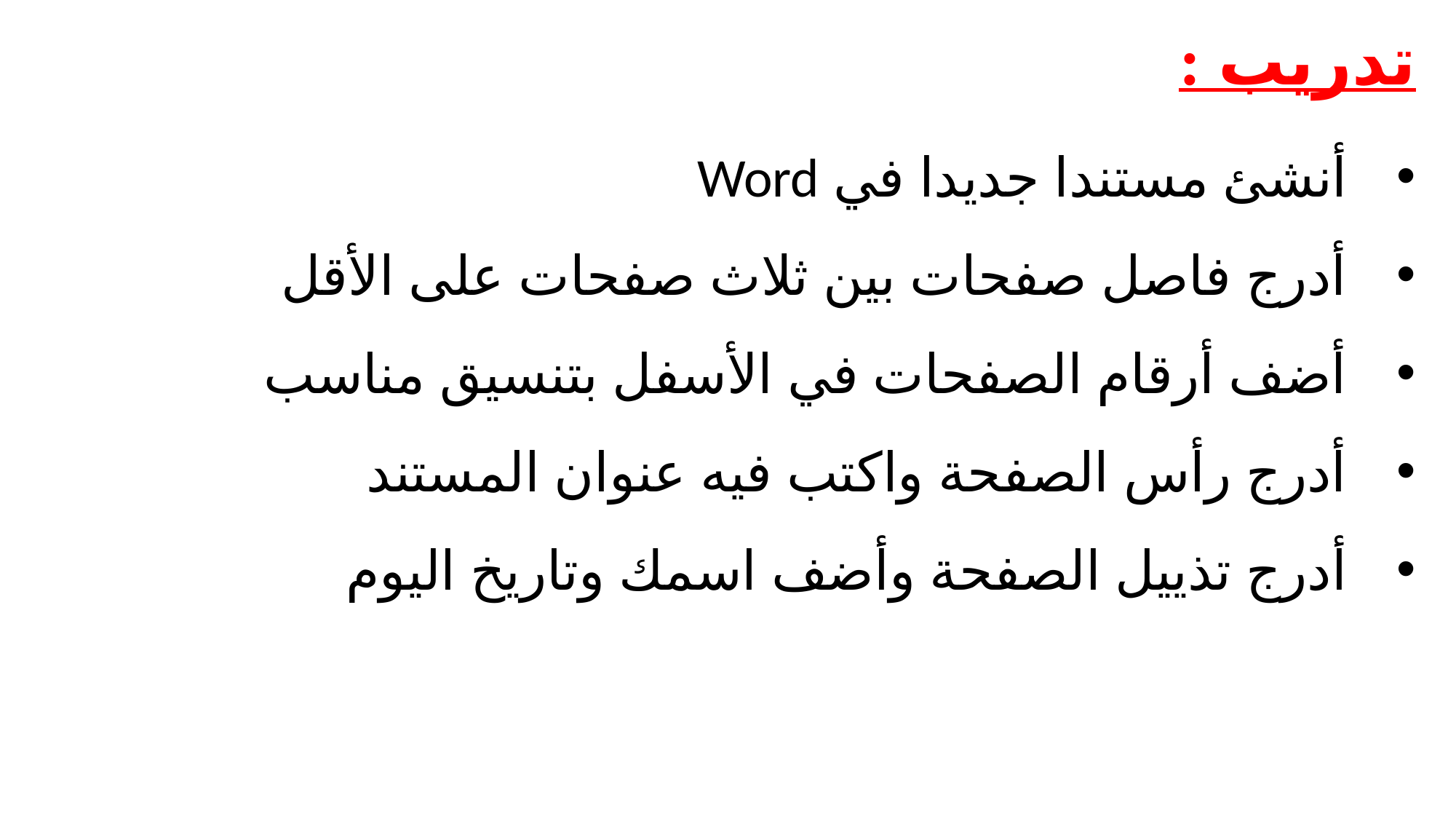

تدريب :
أنشئ مستندا جديدا في Word
أدرج فاصل صفحات بين ثلاث صفحات على الأقل
أضف أرقام الصفحات في الأسفل بتنسيق مناسب
أدرج رأس الصفحة واكتب فيه عنوان المستند
أدرج تذييل الصفحة وأضف اسمك وتاريخ اليوم